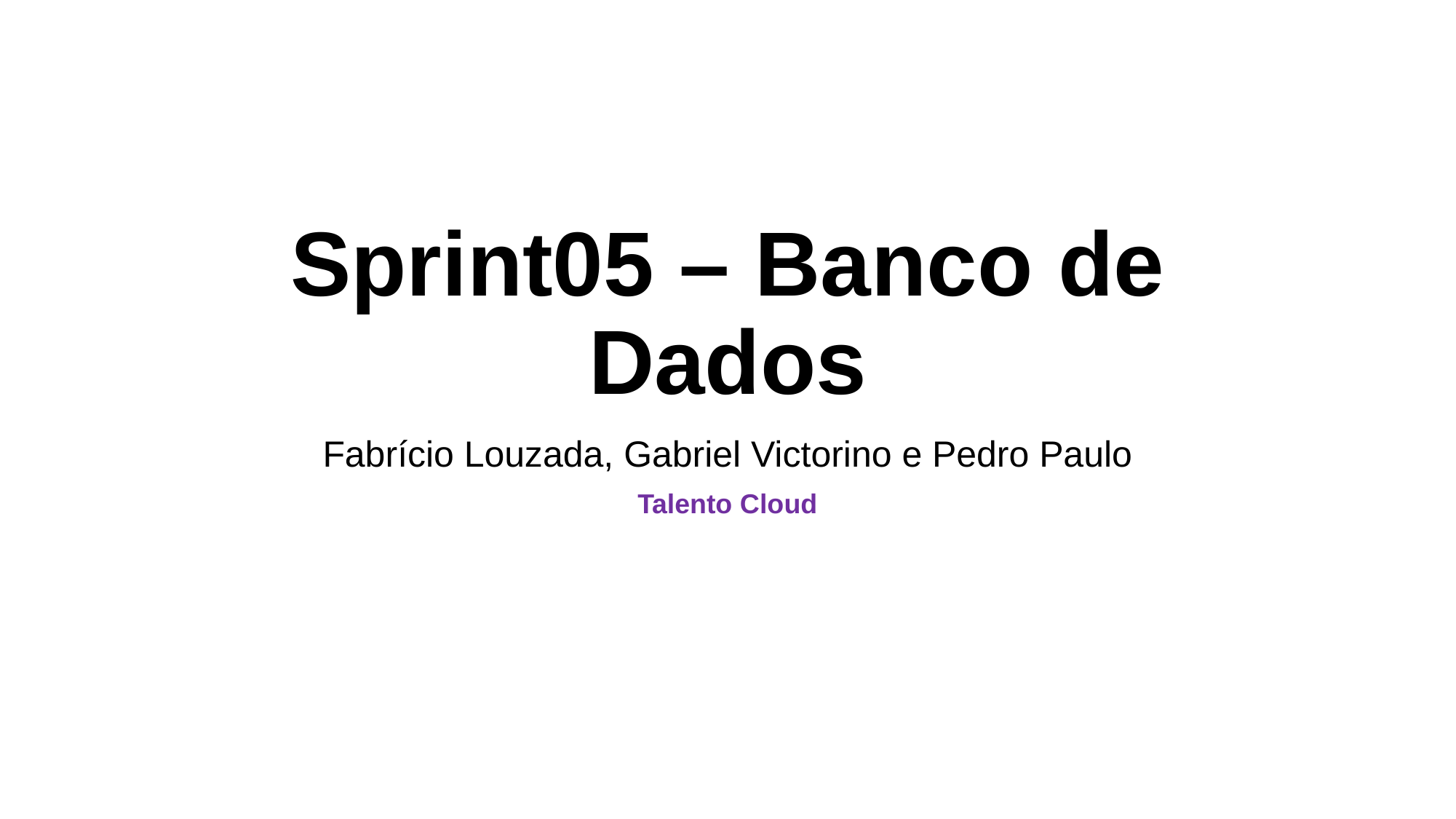

# Sprint05 – Banco de Dados
Fabrício Louzada, Gabriel Victorino e Pedro Paulo
Talento Cloud